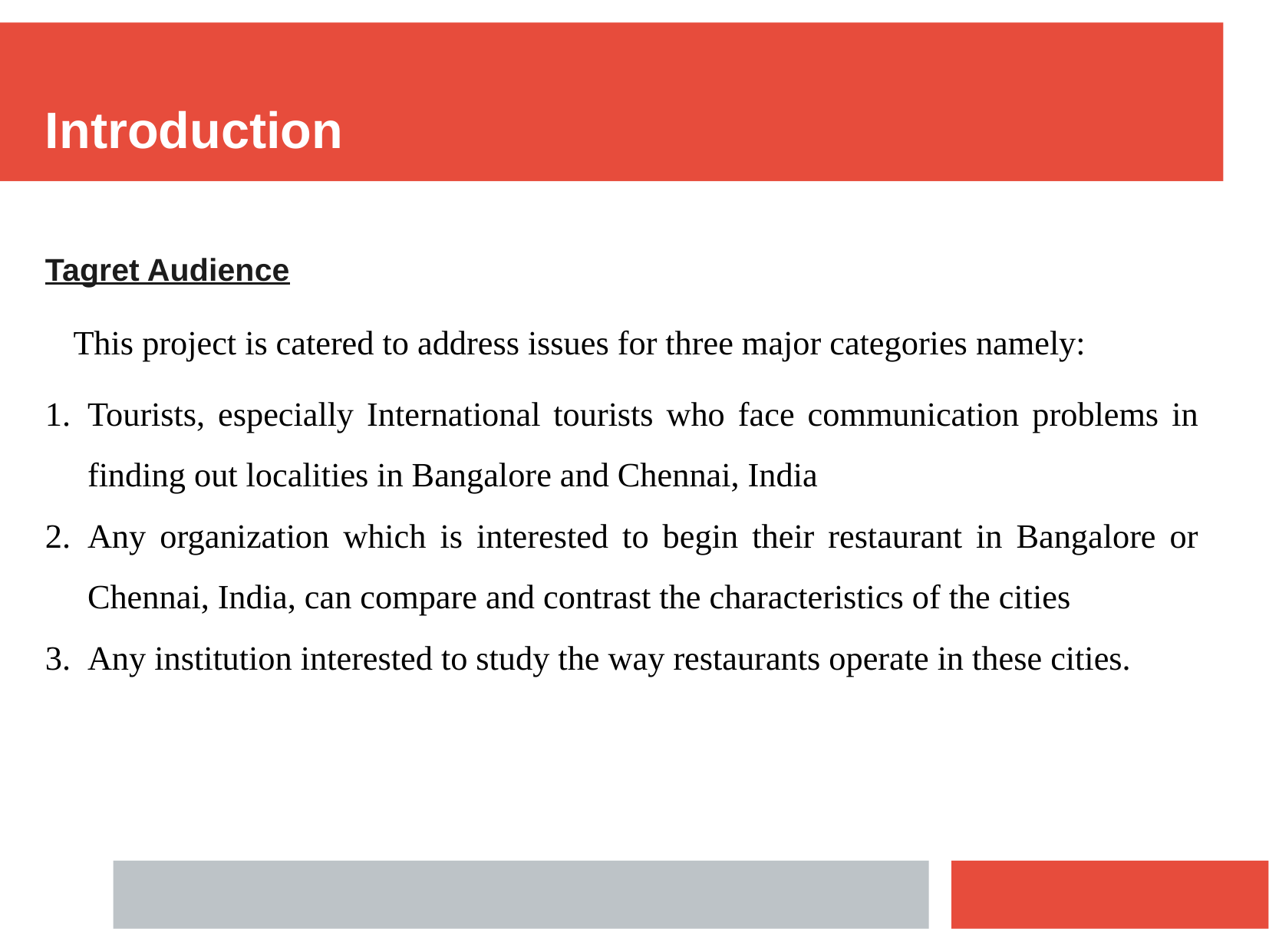

Introduction
Tagret Audience
This project is catered to address issues for three major categories namely:
Tourists, especially International tourists who face communication problems in finding out localities in Bangalore and Chennai, India
Any organization which is interested to begin their restaurant in Bangalore or Chennai, India, can compare and contrast the characteristics of the cities
Any institution interested to study the way restaurants operate in these cities.